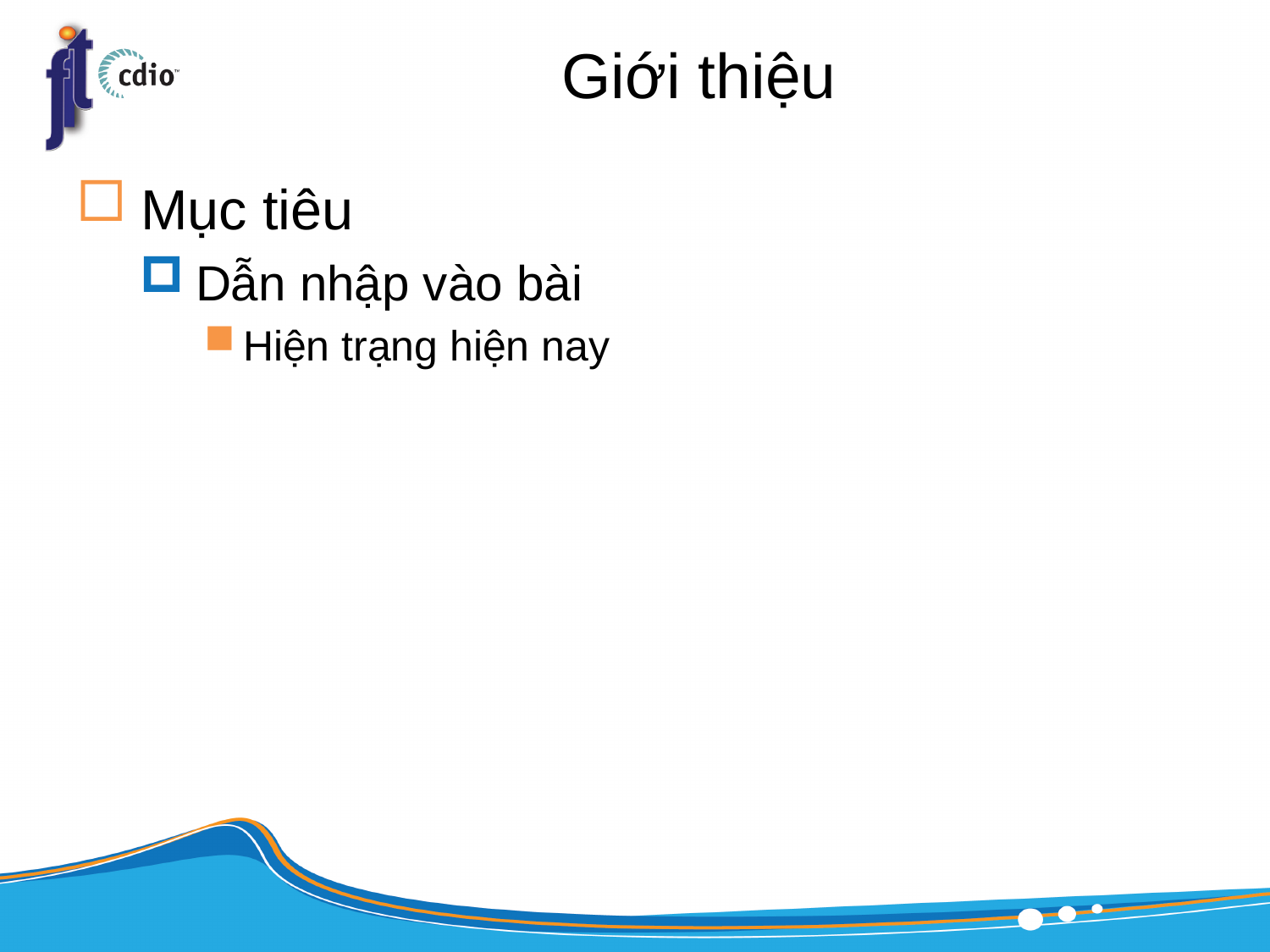

# Giới thiệu
Mục tiêu
Dẫn nhập vào bài
Hiện trạng hiện nay